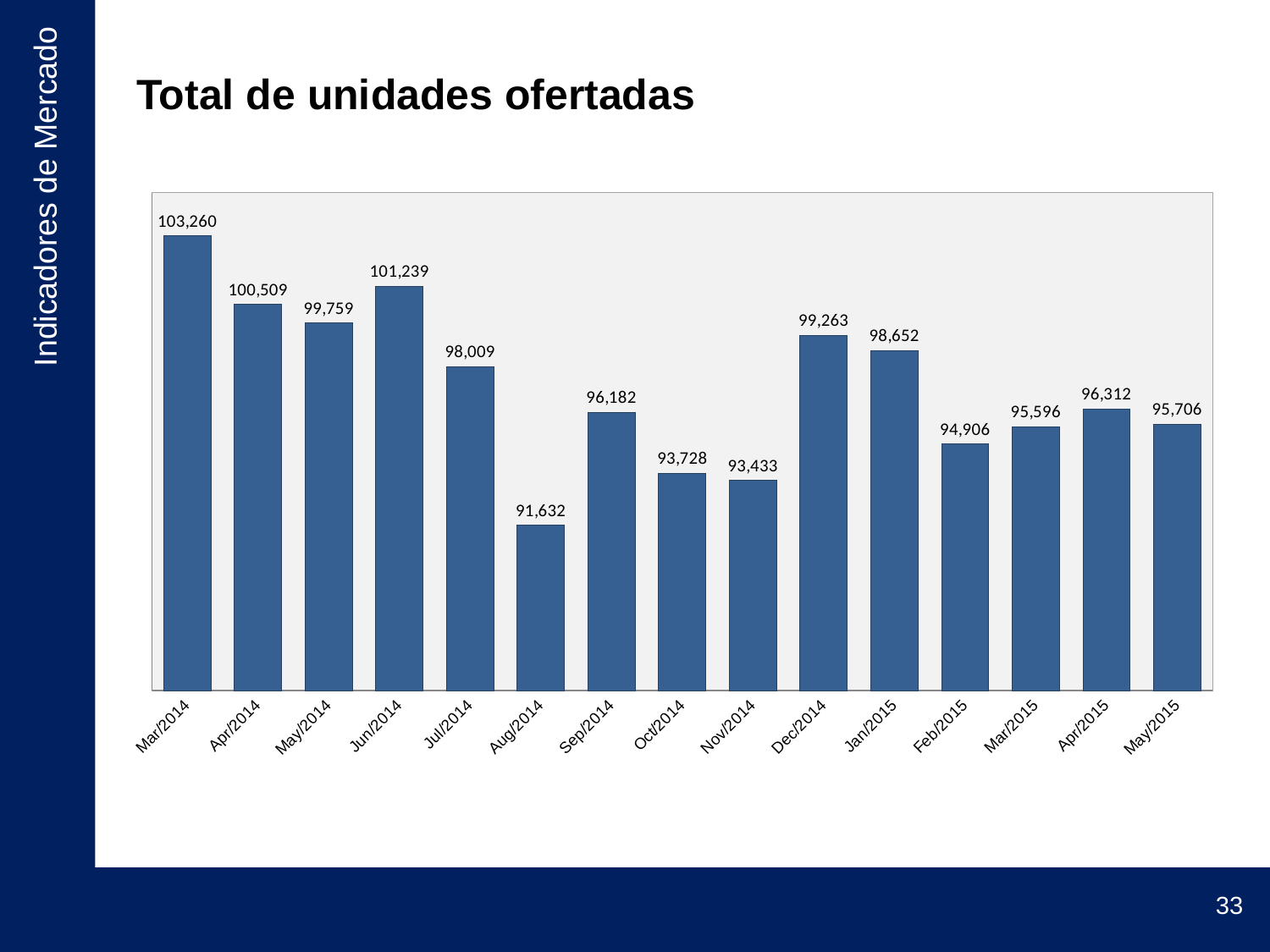

# Total de unidades ofertadas

### Chart

| Category | Consolidado |  |
|---|---|---|
| 41699 | 103260.0 | 103260.0 |
| 41730 | 100509.0 | 100509.0 |
| 41760 | 99759.0 | 99759.0 |
| 41791 | 101239.0 | 101239.0 |
| 41821 | 98009.0 | 98009.0 |
| 41852 | 91632.0 | 91632.0 |
| 41883 | 96182.0 | 96182.0 |
| 41913 | 93728.0 | 93728.0 |
| 41944 | 93433.0 | 93433.0 |
| 41974 | 99263.0 | 99263.0 |
| 42005 | 98652.0 | 98652.0 |
| 42036 | 94906.0 | 94906.0 |
| 42064 | 95596.0 | 95596.0 |
| 42095 | 96312.0 | 96312.0 |
| 42125 | 95706.0 | 95706.0 |
33